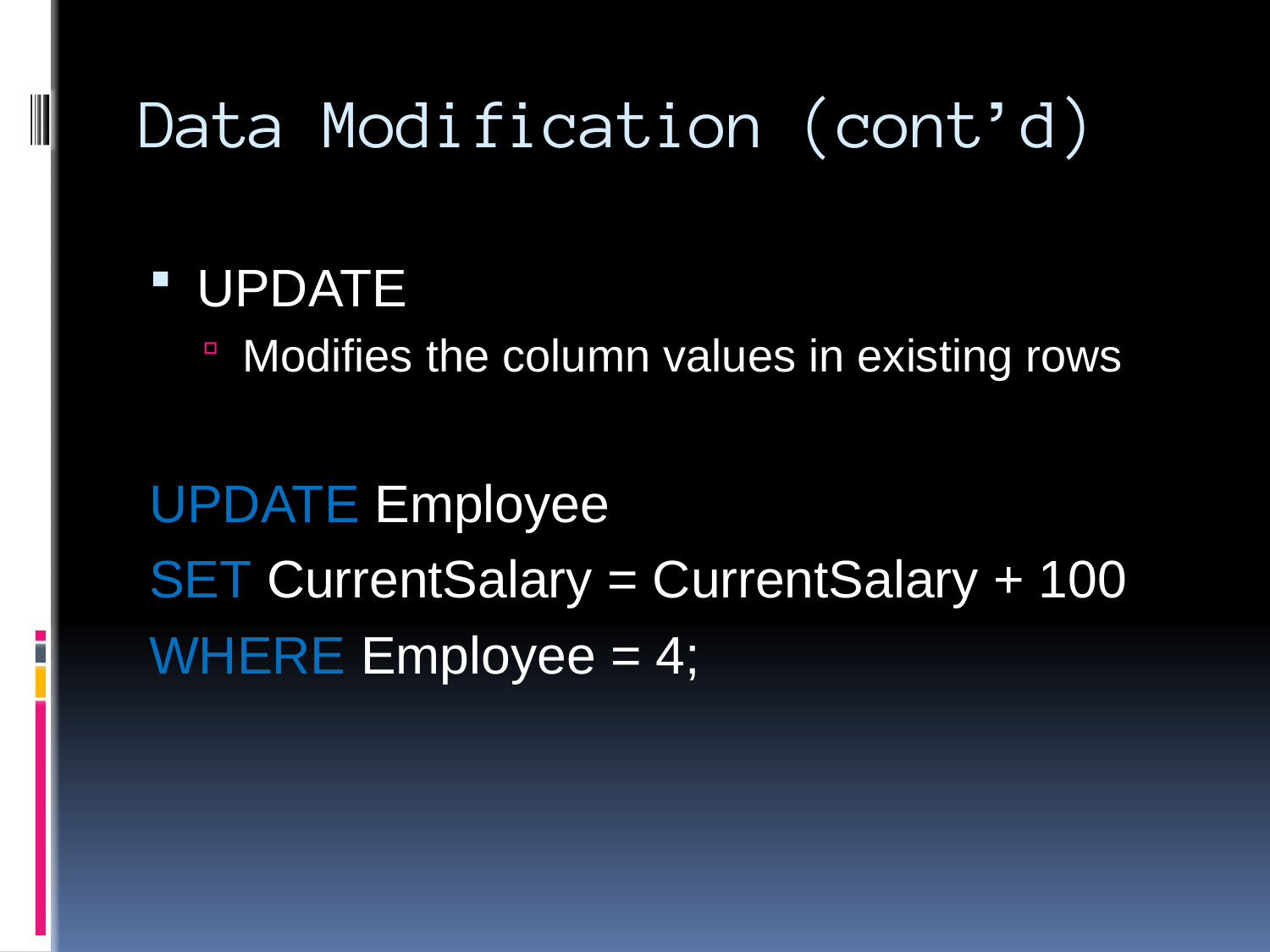

# Data Modification (cont’d)
UPDATE
Modifies the column values in existing rows

UPDATE Employee
SET CurrentSalary = CurrentSalary + 100
WHERE Employee = 4;